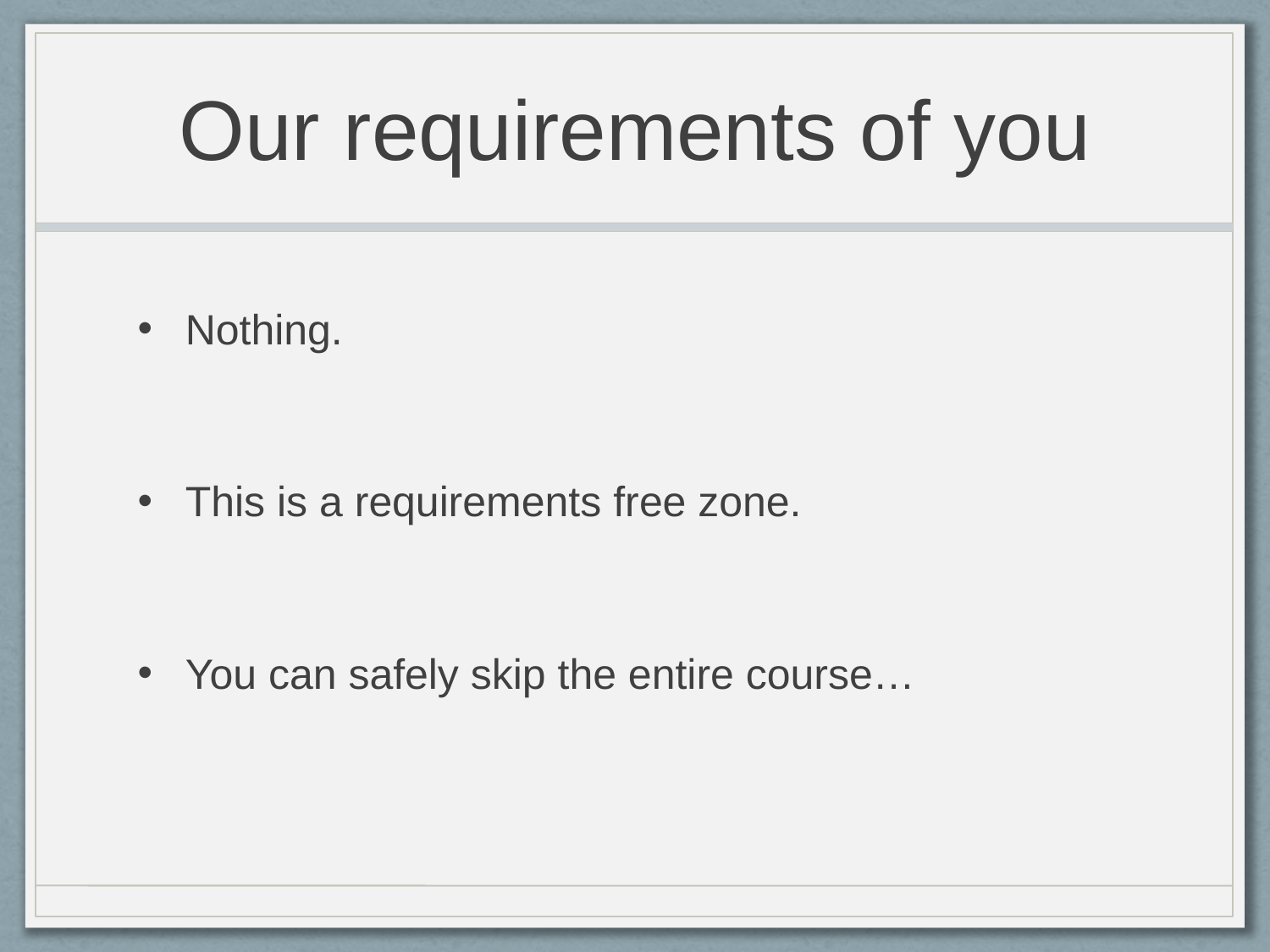

# Our requirements of you
Nothing.

This is a requirements free zone.

You can safely skip the entire course…